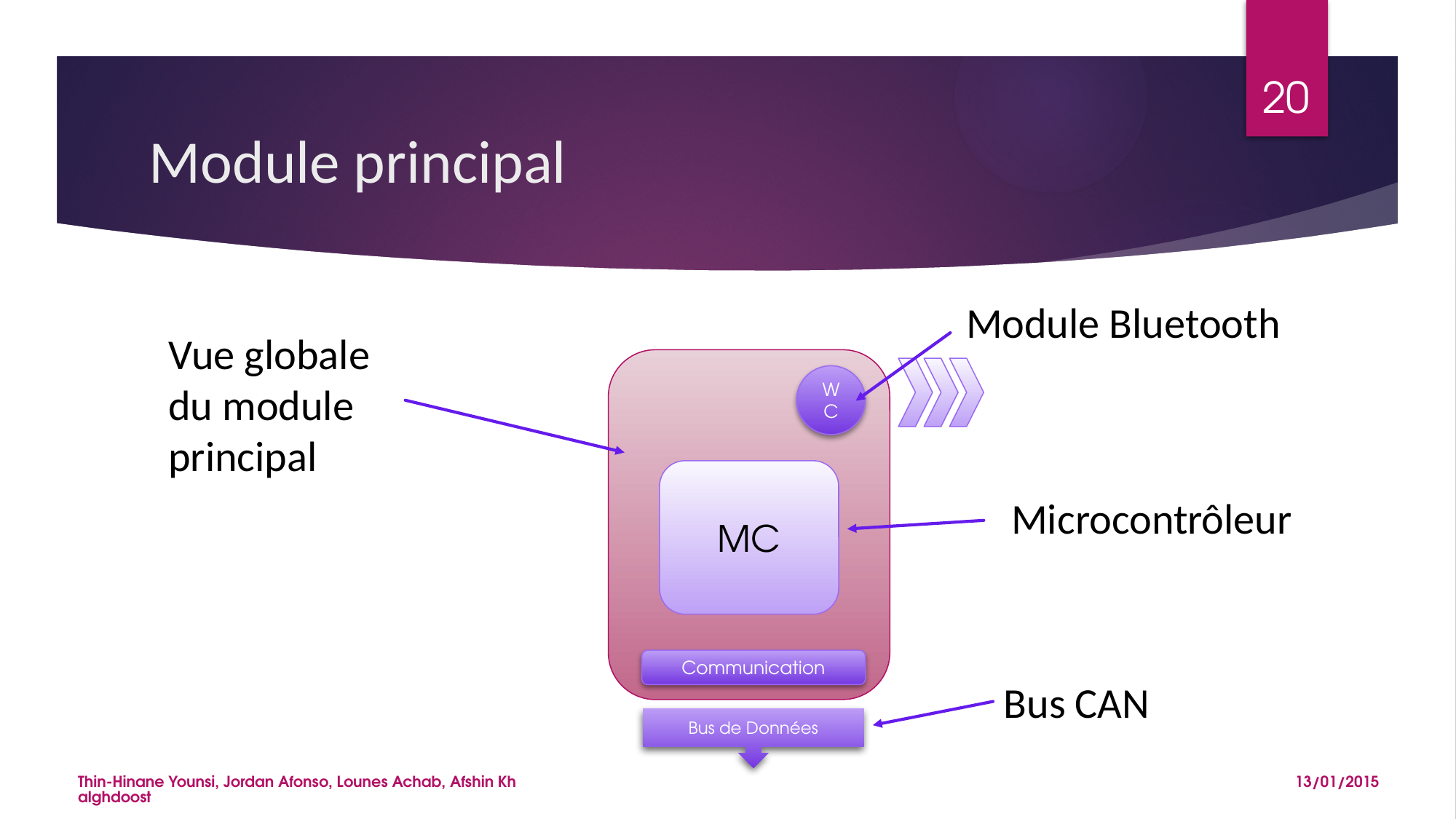

20
# Module principal
Module Bluetooth
Vue globale
du module
principal

WC
MC
Microcontrôleur
Communication
Bus CAN
Bus de Données
Thin-Hinane Younsi, Jordan Afonso, Lounes Achab, Afshin Khalghdoost
13/01/2015